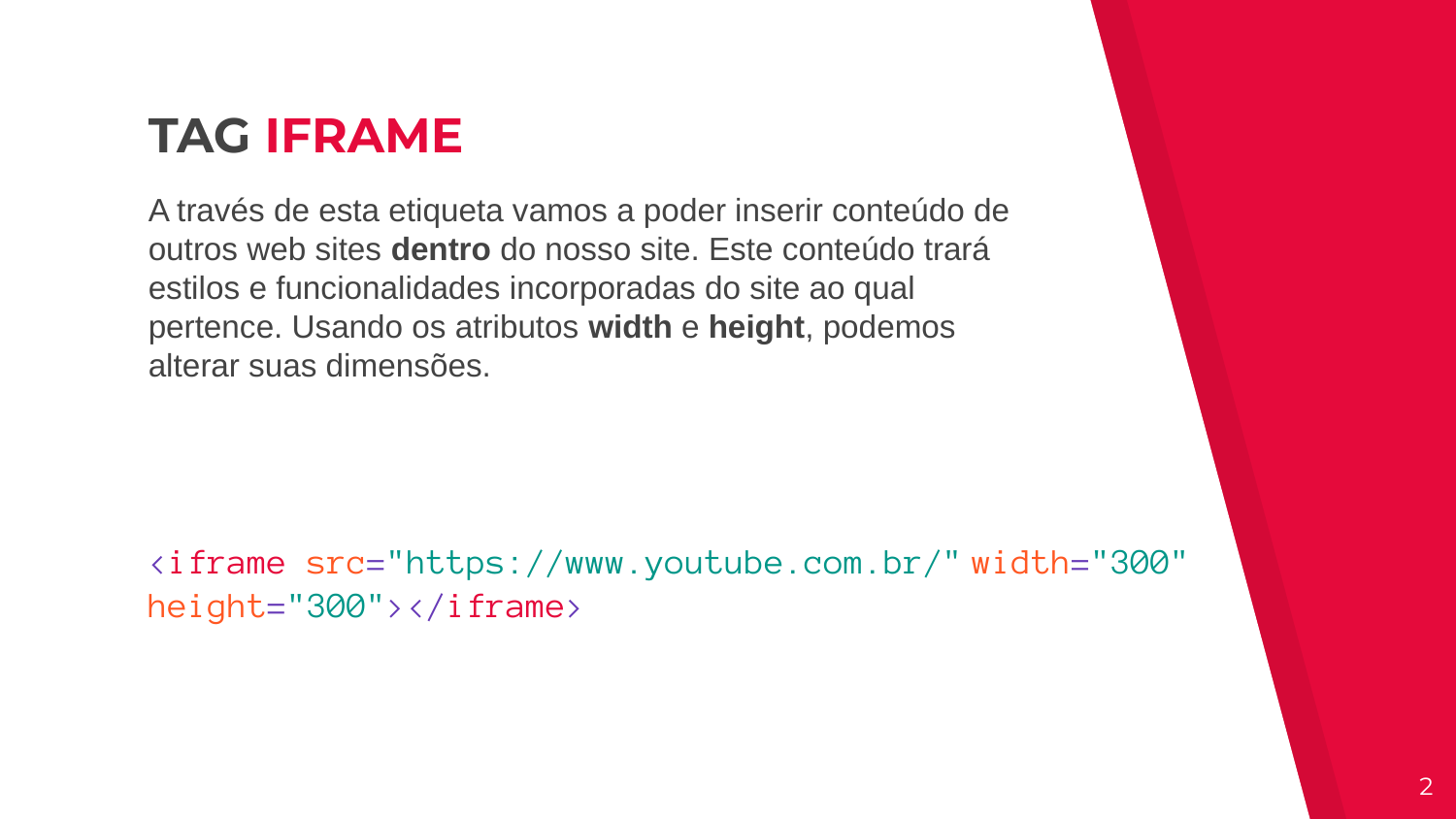

TAG IFRAME
A través de esta etiqueta vamos a poder inserir conteúdo de outros web sites dentro do nosso site. Este conteúdo trará estilos e funcionalidades incorporadas do site ao qual pertence. Usando os atributos width e height, podemos alterar suas dimensões.
<iframe src="https://www.youtube.com.br/" width="300" height="300"></iframe>
2